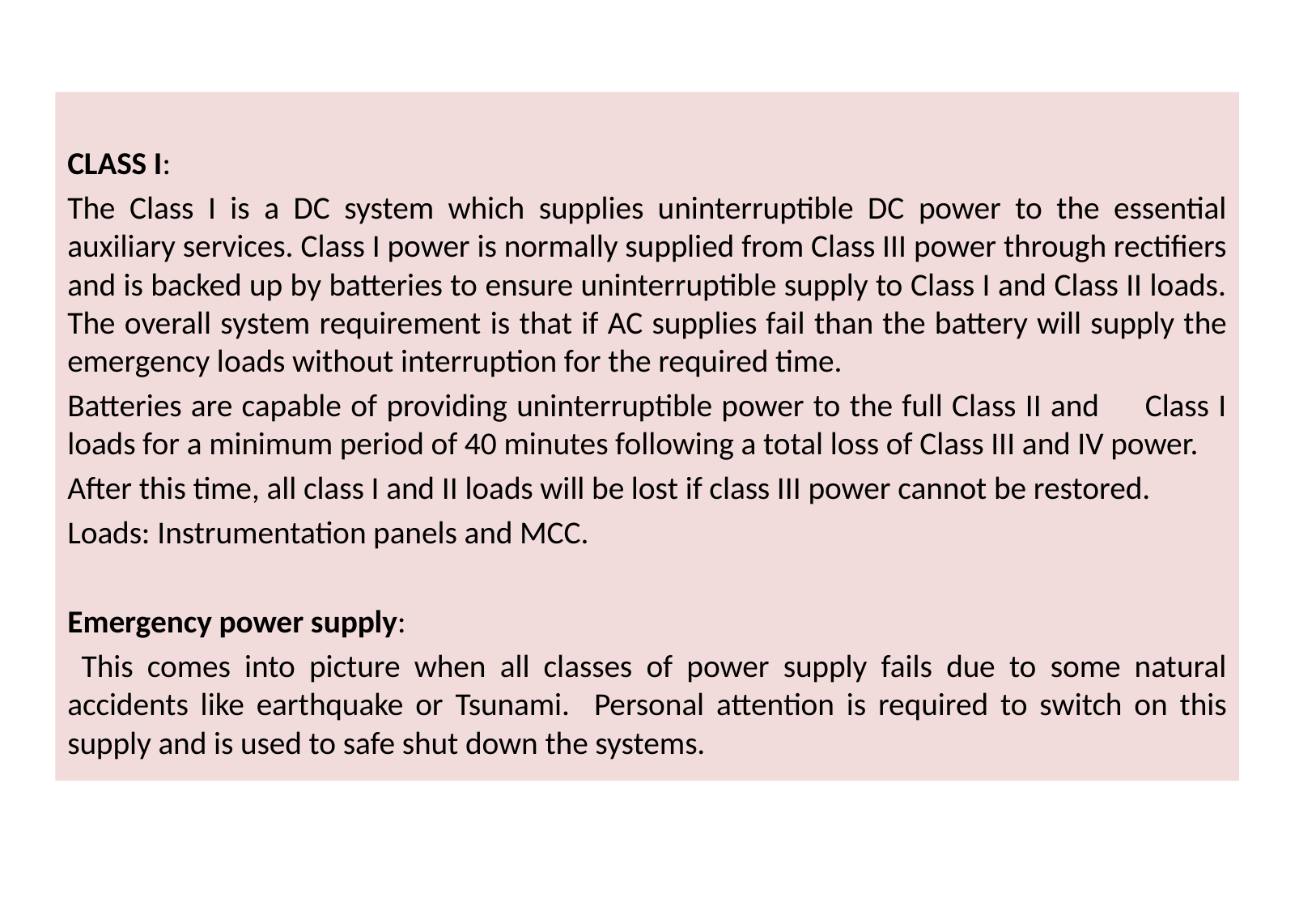

CLASS I:
The Class I is a DC system which supplies uninterruptible DC power to the essential auxiliary services. Class I power is normally supplied from Class III power through rectifiers and is backed up by batteries to ensure uninterruptible supply to Class I and Class II loads. The overall system requirement is that if AC supplies fail than the battery will supply the emergency loads without interruption for the required time.
Batteries are capable of providing uninterruptible power to the full Class II and     Class I loads for a minimum period of 40 minutes following a total loss of Class III and IV power.
After this time, all class I and II loads will be lost if class III power cannot be restored.
Loads: Instrumentation panels and MCC.

Emergency power supply:
 This comes into picture when all classes of power supply fails due to some natural accidents like earthquake or Tsunami.  Personal attention is required to switch on this supply and is used to safe shut down the systems.